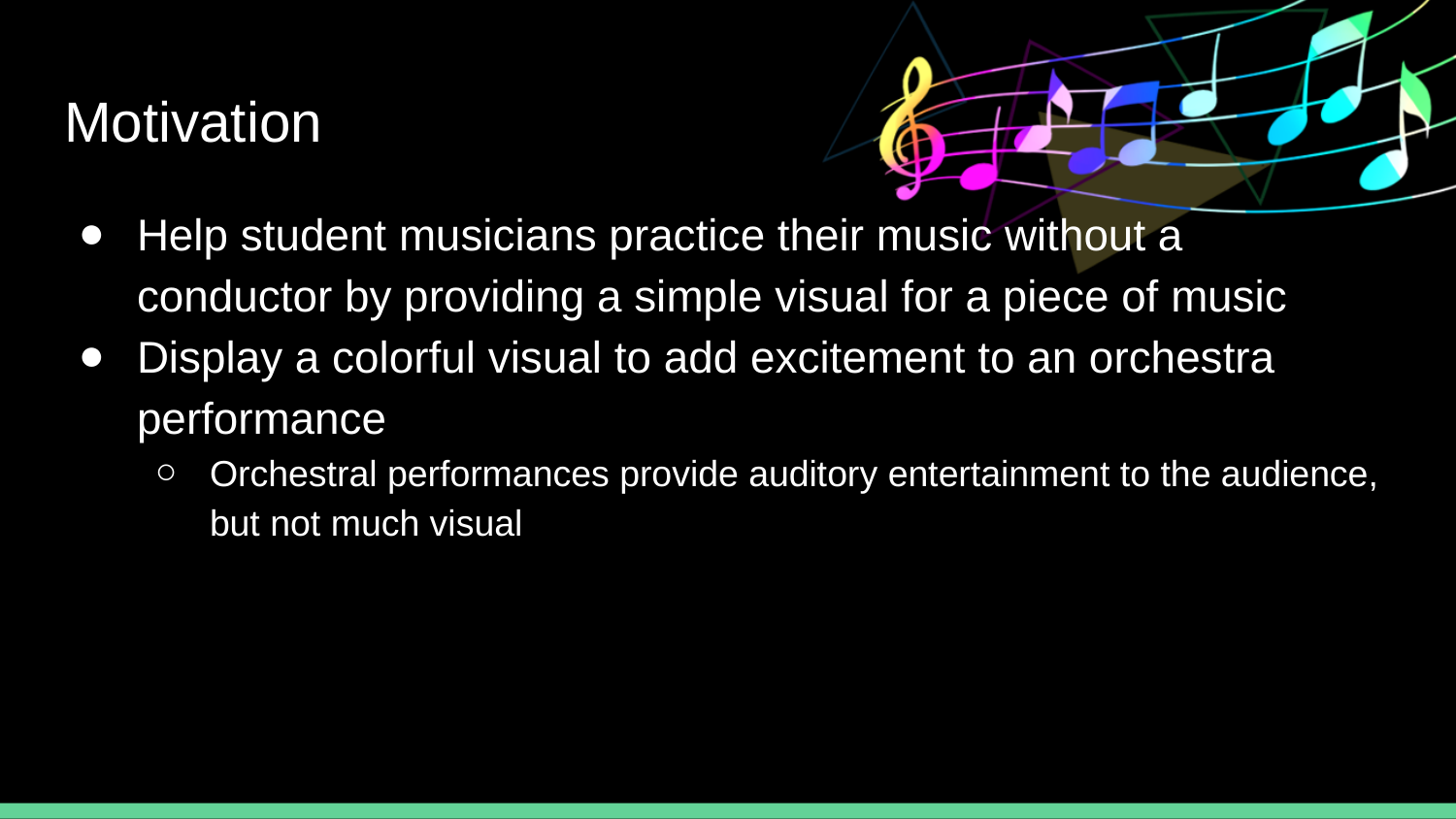

# Motivation
Help student musicians practice their music without a conductor by providing a simple visual for a piece of music
Display a colorful visual to add excitement to an orchestra performance
Orchestral performances provide auditory entertainment to the audience, but not much visual